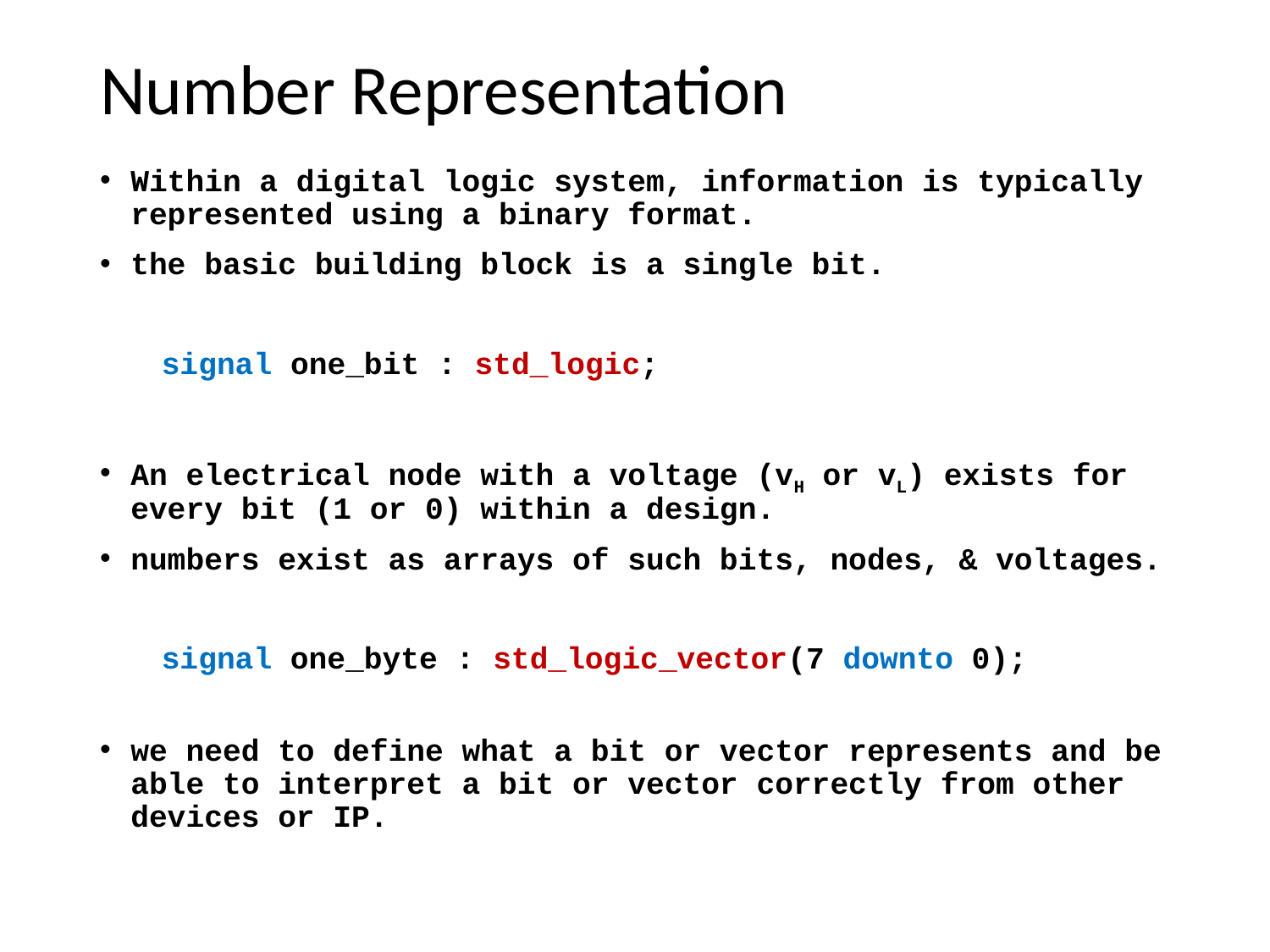

# Number Representation
Within a digital logic system, information is typically represented using a binary format.
the basic building block is a single bit.

signal one_bit : std_logic;

An electrical node with a voltage (vH or vL) exists for every bit (1 or 0) within a design.
numbers exist as arrays of such bits, nodes, & voltages.

signal one_byte : std_logic_vector(7 downto 0);

we need to define what a bit or vector represents and be able to interpret a bit or vector correctly from other devices or IP.